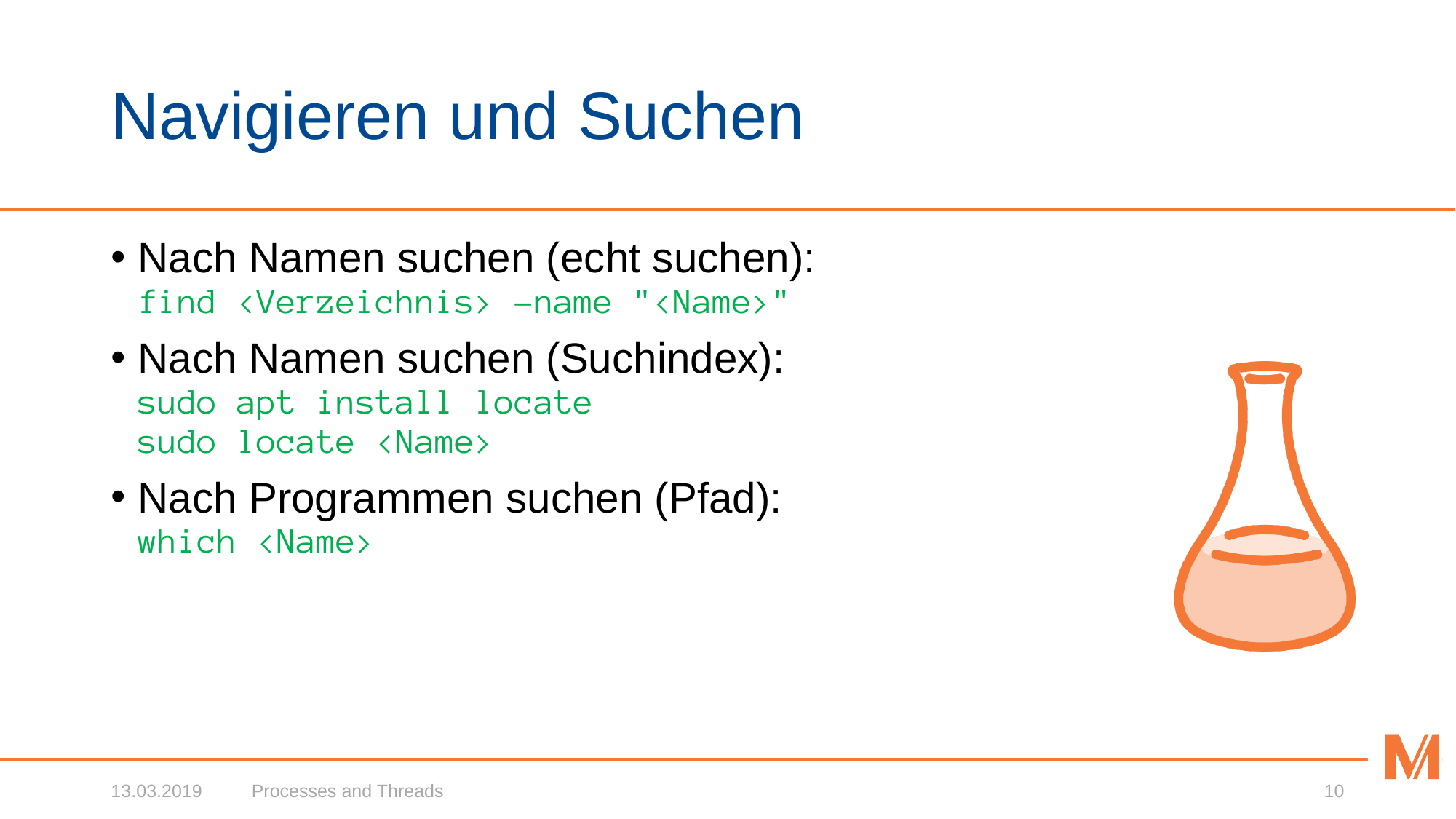

# Navigieren und Suchen
Nach Namen suchen (echt suchen):
find <Verzeichnis> -name "<Name>"
Nach Namen suchen (Suchindex):
sudo apt install locate
sudo locate <Name>
Nach Programmen suchen (Pfad):
which <Name>
13.03.2019
Processes and Threads
10